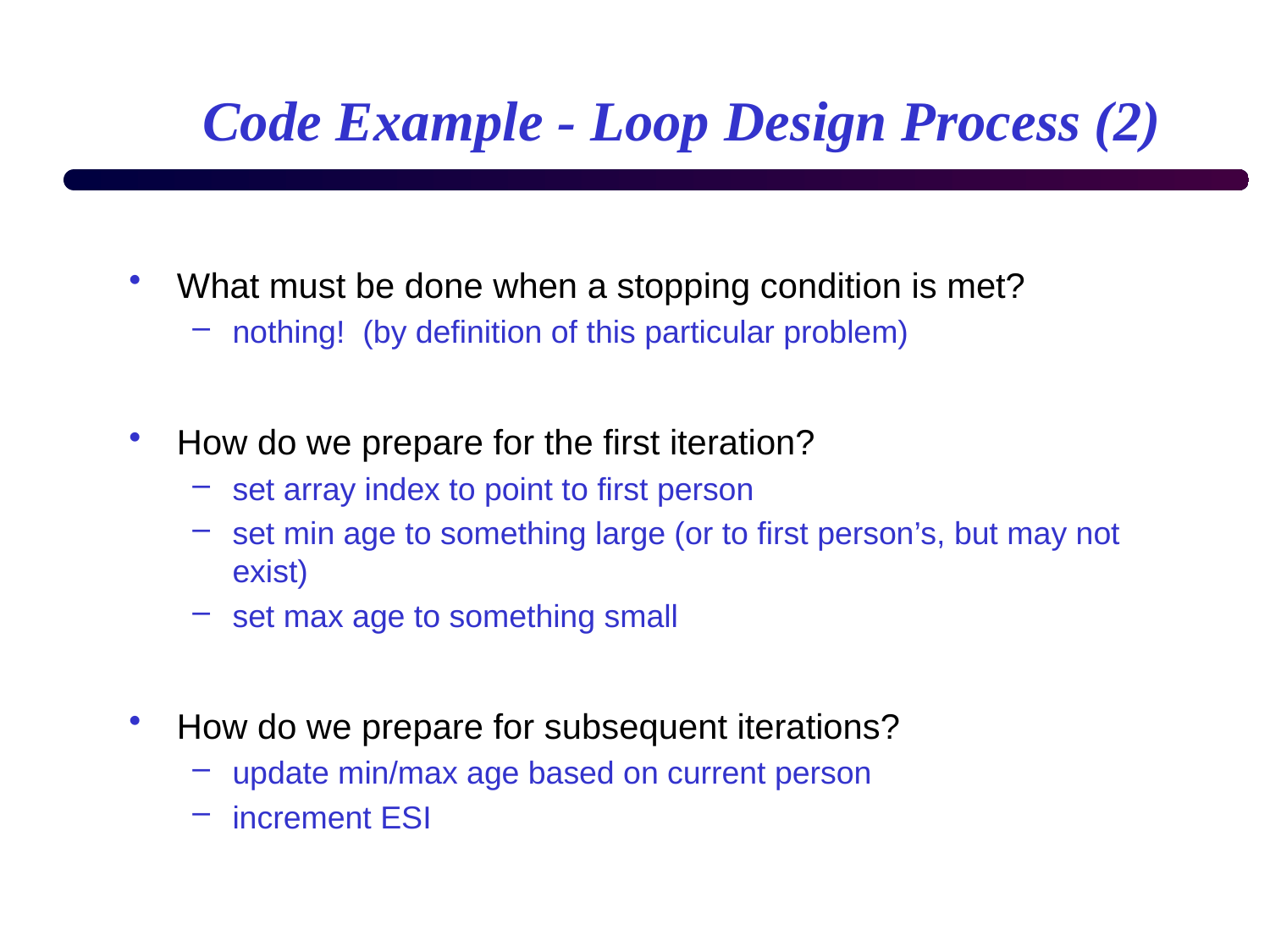

# Code Example - Loop Design Process (2)

What must be done when a stopping condition is met?
nothing!  (by definition of this particular problem)

How do we prepare for the first iteration?
set array index to point to first person
set min age to something large (or to first person’s, but may not exist)
set max age to something small

How do we prepare for subsequent iterations?
update min/max age based on current person
increment ESI